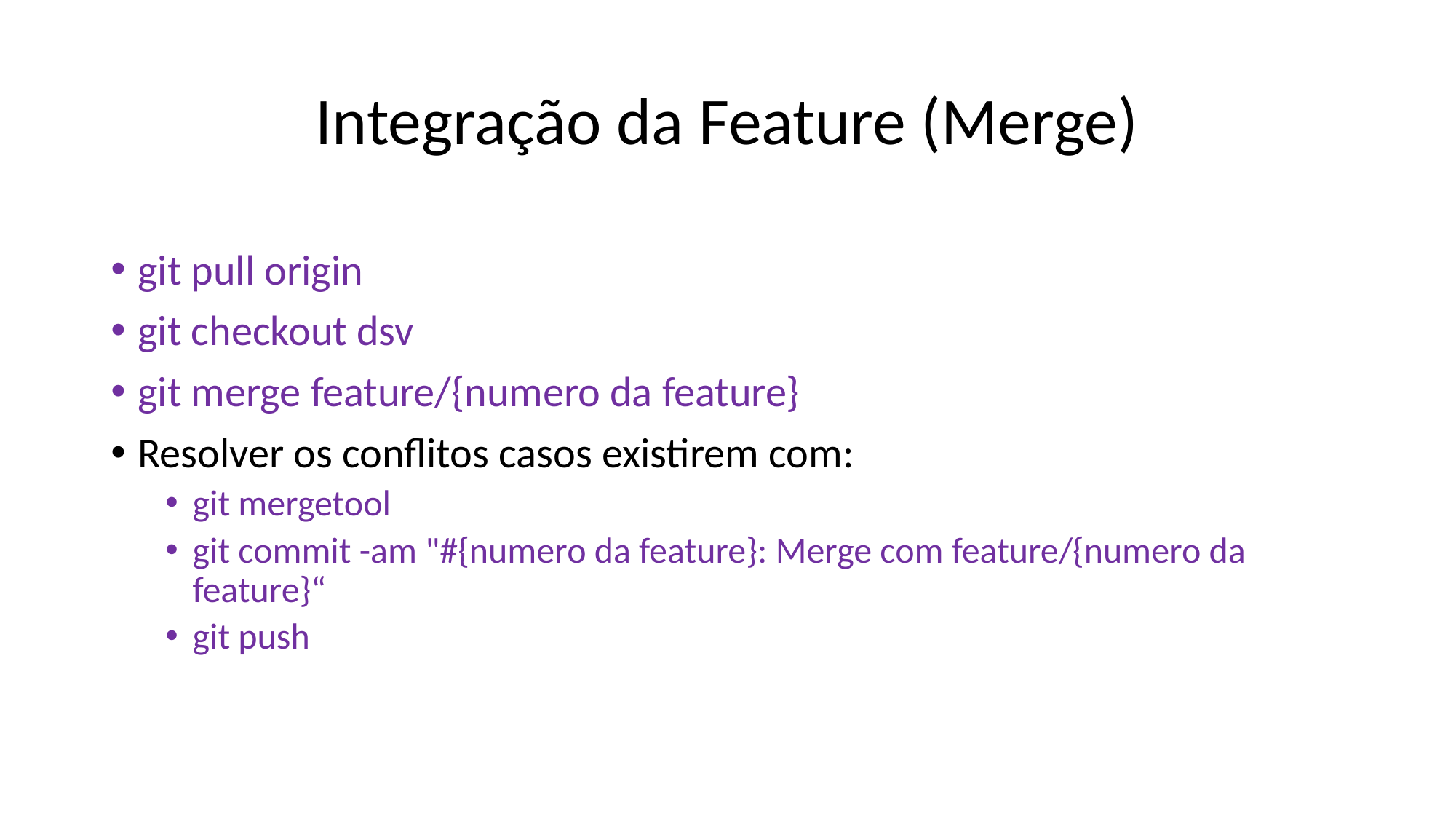

Integração da Feature (Merge)
git pull origin
git checkout dsv
git merge feature/{numero da feature}
Resolver os conflitos casos existirem com:
git mergetool
git commit -am "#{numero da feature}: Merge com feature/{numero da feature}“
git push